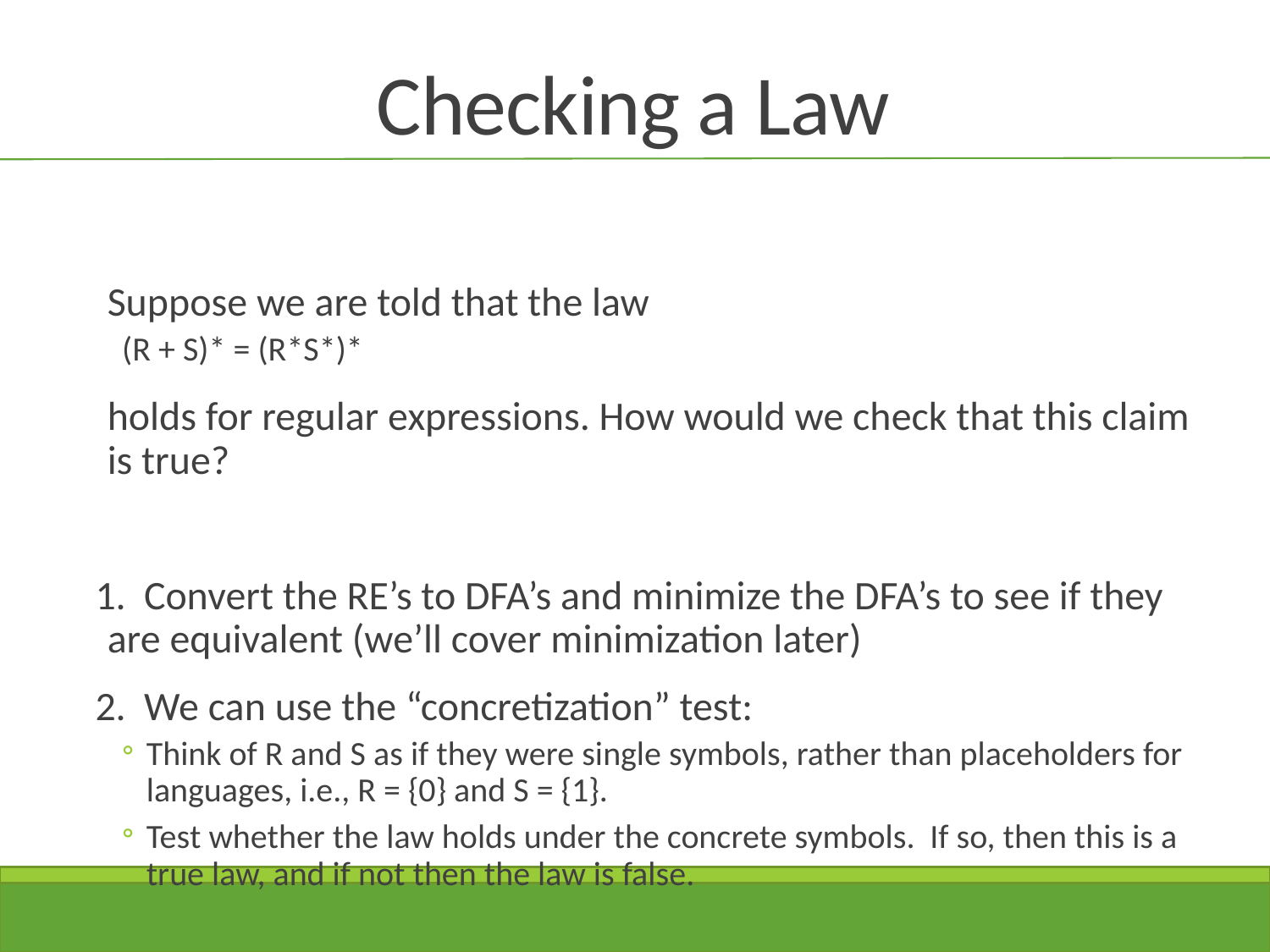

# Checking a Law
Suppose we are told that the law
(R + S)* = (R*S*)*
	holds for regular expressions. How would we check that this claim is true?

1.  Convert the RE’s to DFA’s and minimize the DFA’s to see if they are equivalent (we’ll cover minimization later)
2.  We can use the “concretization” test:
Think of R and S as if they were single symbols, rather than placeholders for languages, i.e., R = {0} and S = {1}.
Test whether the law holds under the concrete symbols.  If so, then this is a true law, and if not then the law is false.